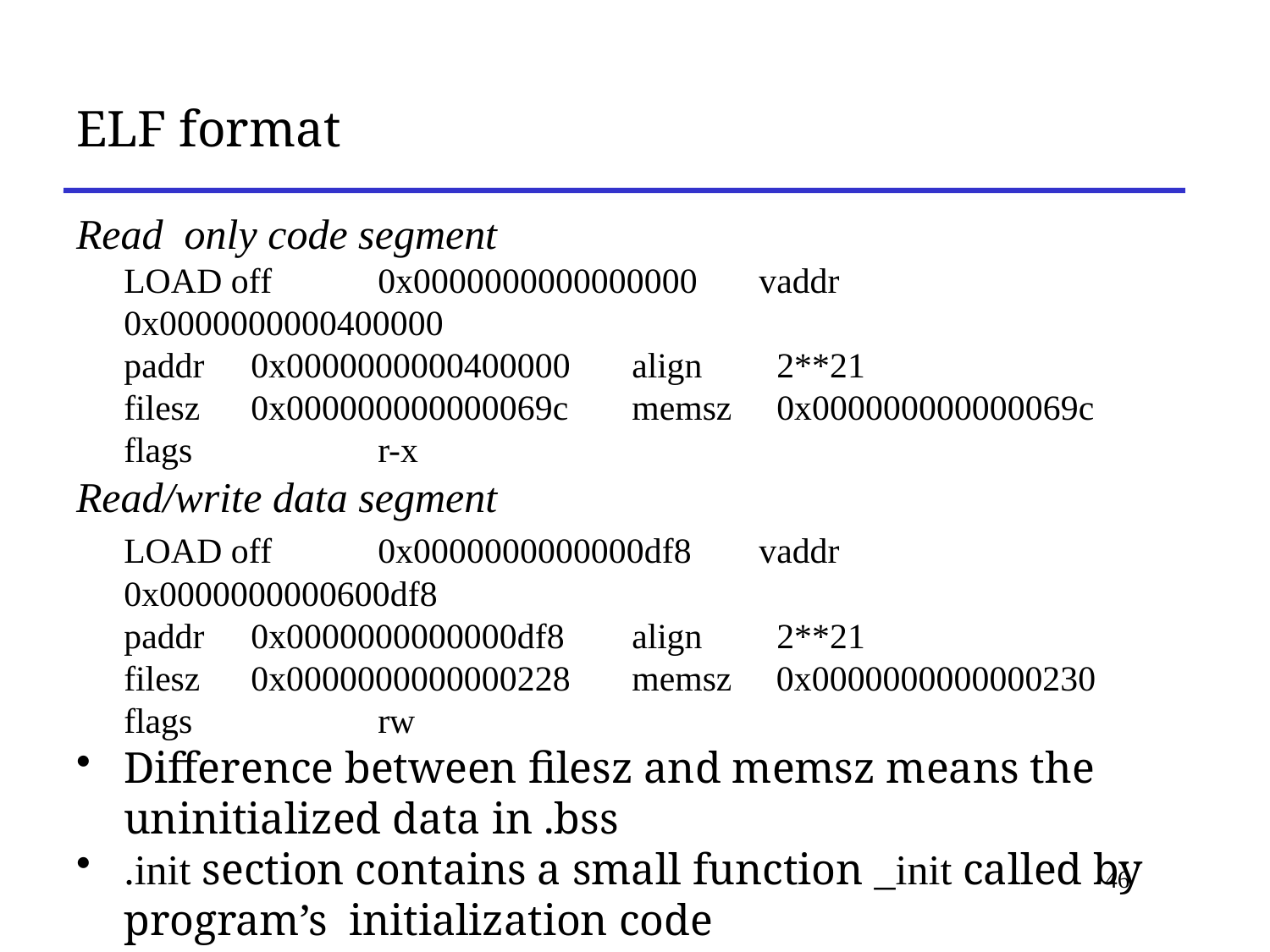

# ELF format
Read  only code segment
	LOAD off 	0x0000000000000000 	vaddr	  0x0000000000400000
	paddr   	0x0000000000400000 	align	  2**21
	filesz    	0x000000000000069c 	memsz	  0x000000000000069c
 	flags		r-x
Read/write data segment
	LOAD off 	0x0000000000000df8 	vaddr	  0x0000000000600df8
	paddr    	0x0000000000000df8 	align	  2**21
	filesz    	0x0000000000000228 	memsz     0x0000000000000230
 	flags		rw
Difference between filesz and memsz means the uninitialized data in .bss
.init section contains a small function _init called by program’s  initialization code
46